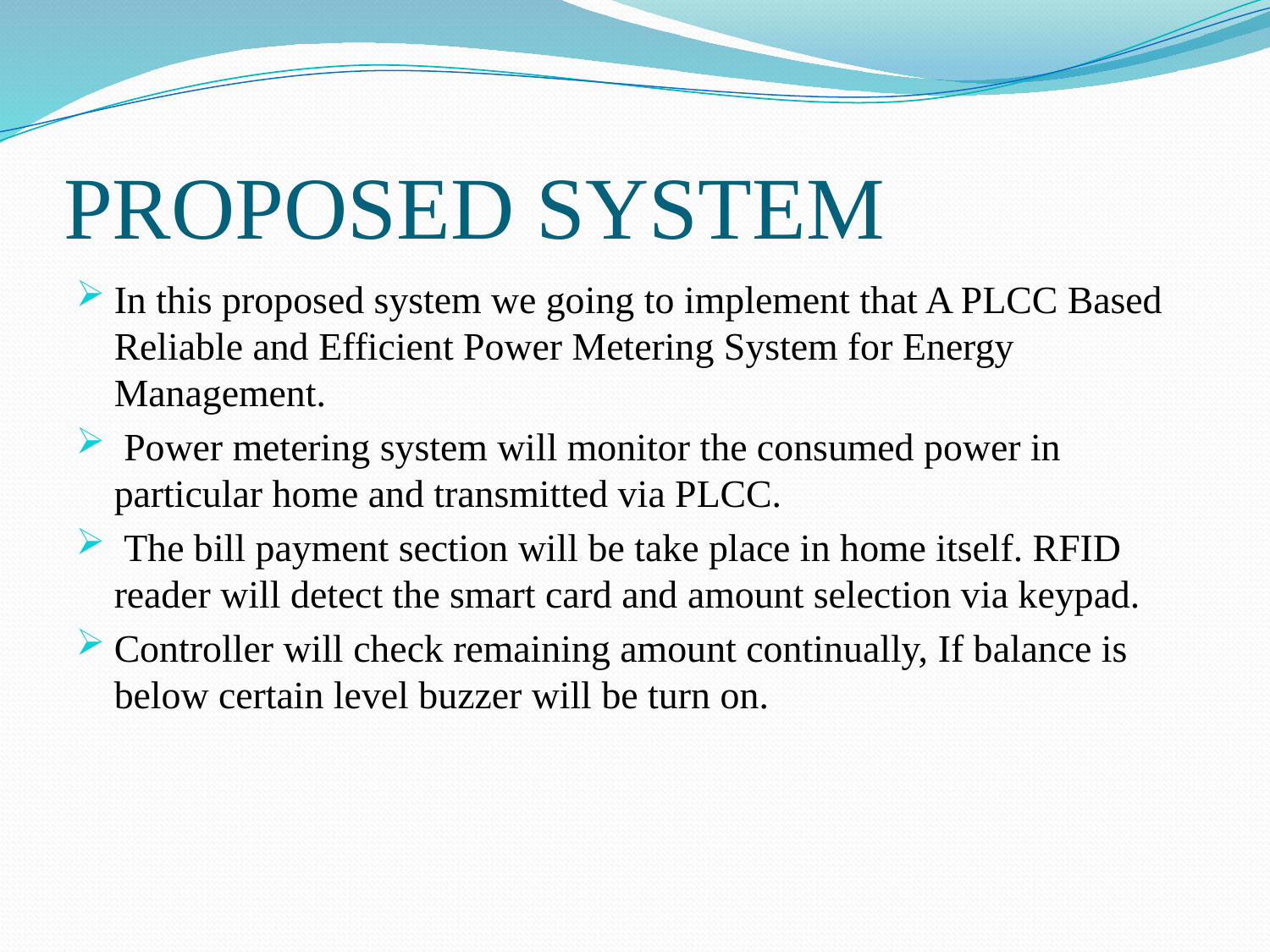

# PROPOSED SYSTEM
In this proposed system we going to implement that A PLCC Based Reliable and Efficient Power Metering System for Energy Management.
 Power metering system will monitor the consumed power in particular home and transmitted via PLCC.
 The bill payment section will be take place in home itself. RFID reader will detect the smart card and amount selection via keypad.
Controller will check remaining amount continually, If balance is below certain level buzzer will be turn on.